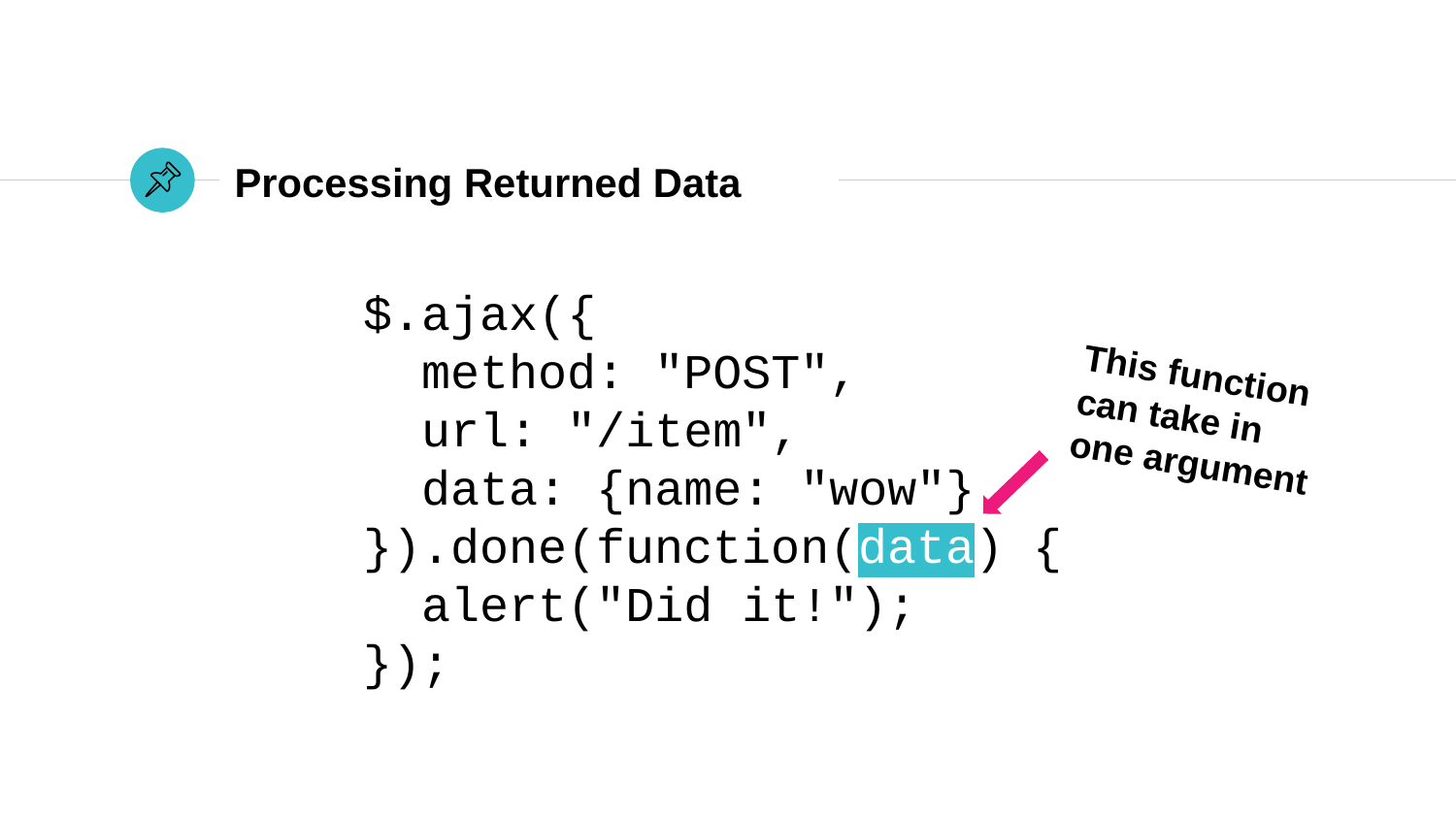

# Processing Returned Data

$.ajax({
  method: "POST",
  url: "/item",
  data: {name: "wow"}
}).done(function(data) {
  alert("Did it!");
});
This function can take in one argument